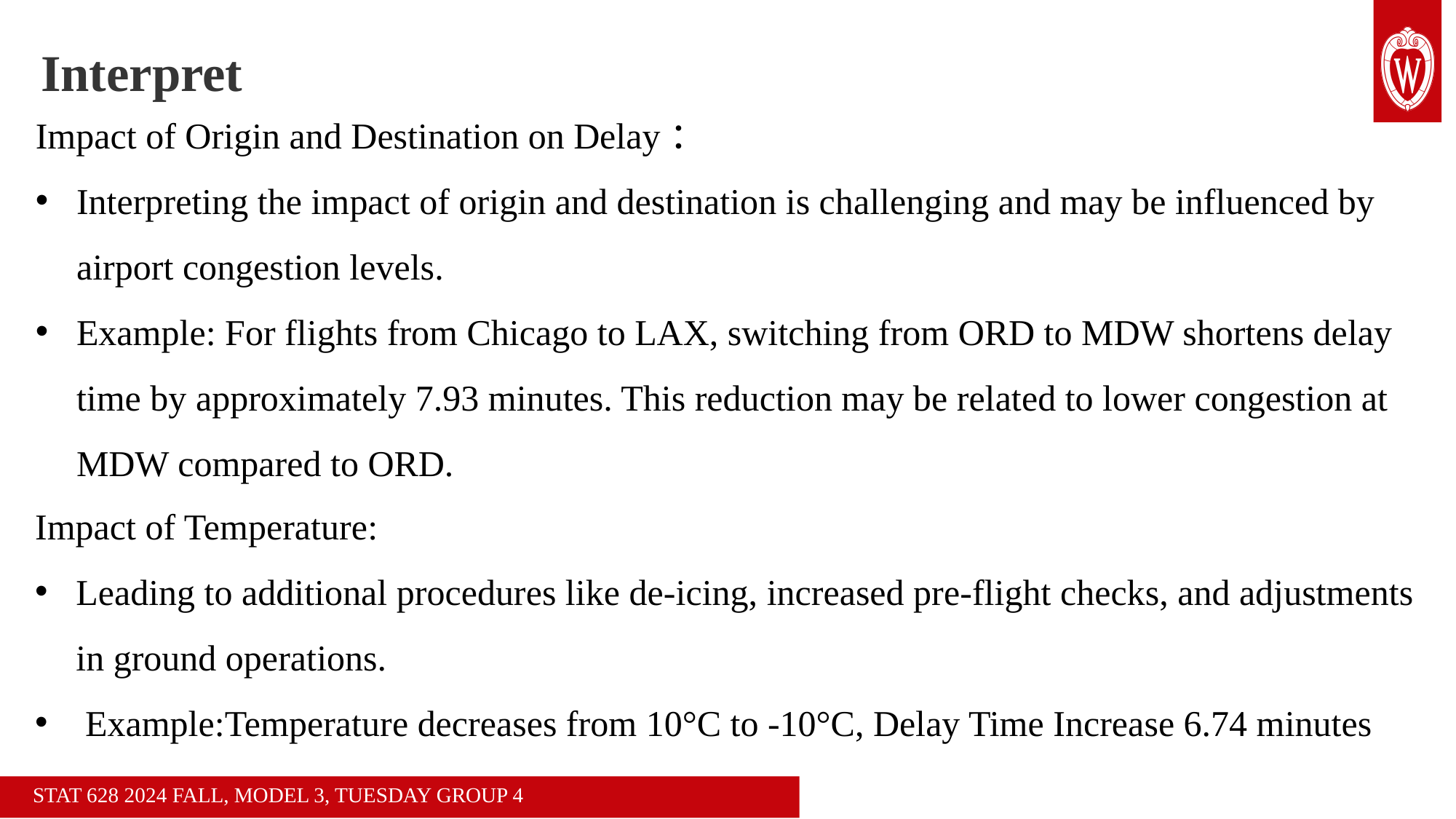

Interpret
#
Impact of Origin and Destination on Delay：
Interpreting the impact of origin and destination is challenging and may be influenced by airport congestion levels.
Example: For flights from Chicago to LAX, switching from ORD to MDW shortens delay time by approximately 7.93 minutes. This reduction may be related to lower congestion at MDW compared to ORD.

Impact of Temperature:
Leading to additional procedures like de-icing, increased pre-flight checks, and adjustments in ground operations.
 Example:Temperature decreases from 10°C to -10°C, Delay Time Increase 6.74 minutes
STAT 628 2024 FALL, MODEL 3, TUESDAY GROUP 4